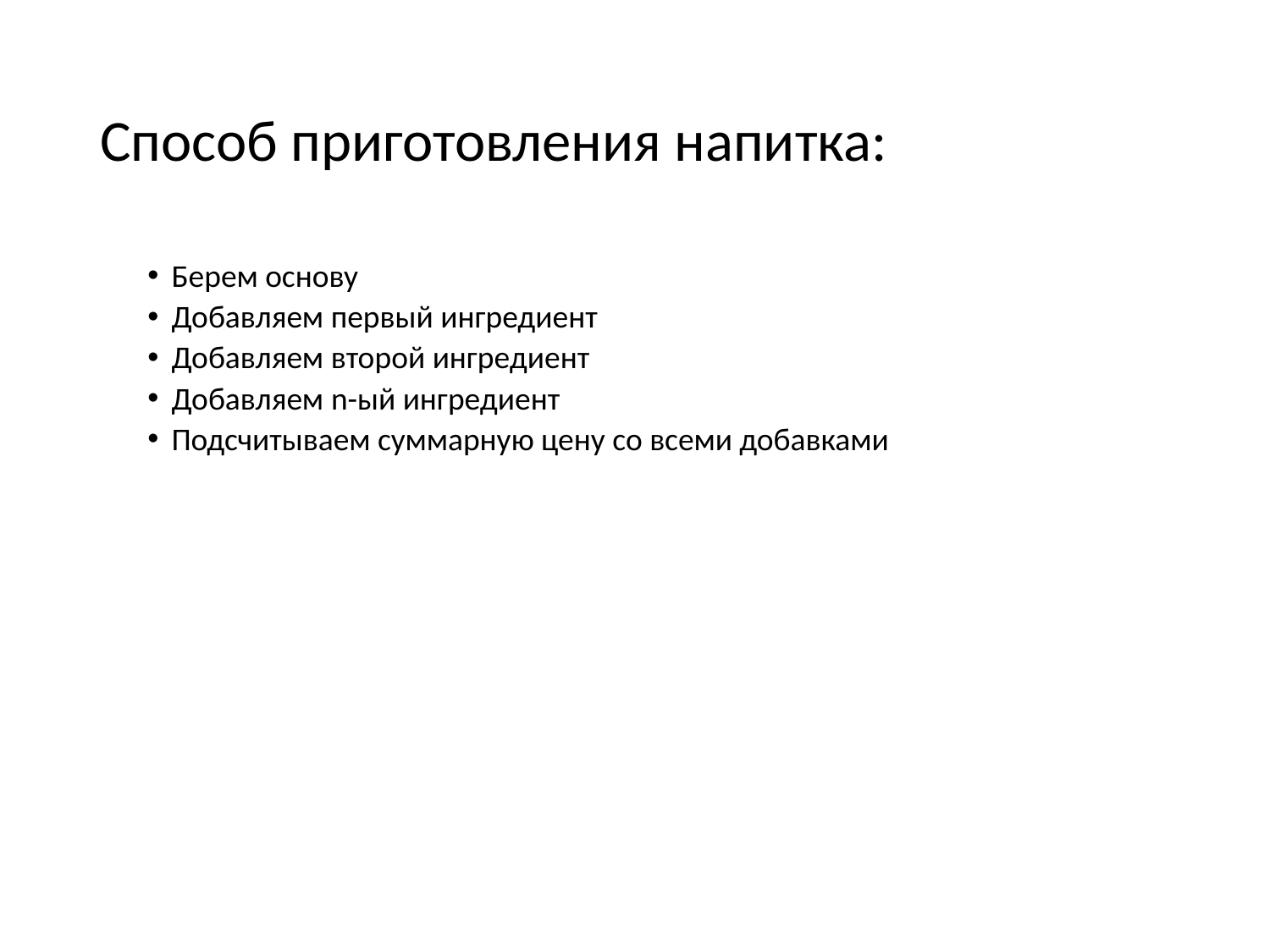

# Способ приготовления напитка:
Берем основу
Добавляем первый ингредиент
Добавляем второй ингредиент
Добавляем n-ый ингредиент
Подсчитываем суммарную цену со всеми добавками